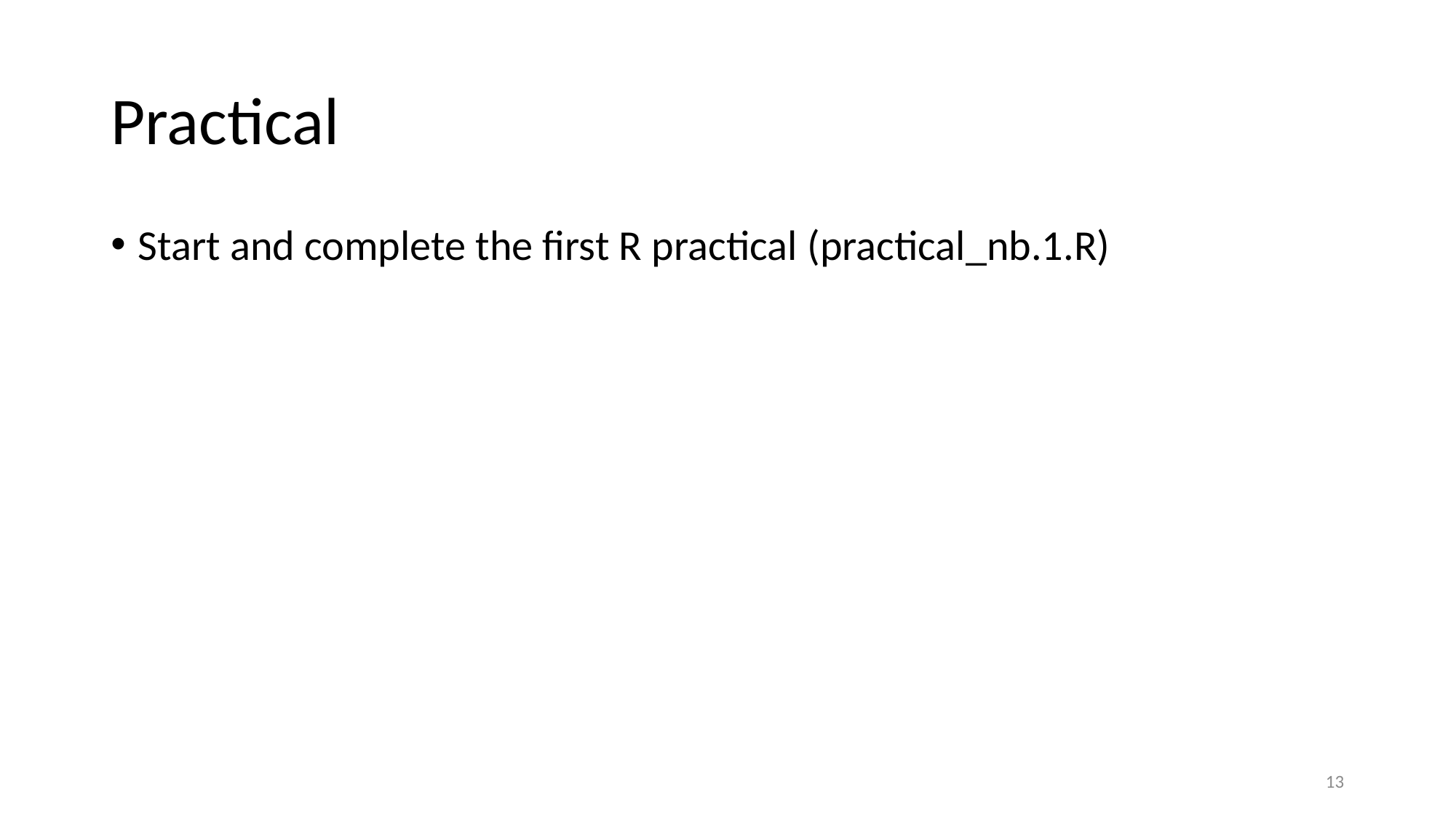

# Practical
Start and complete the first R practical (practical_nb.1.R)

13